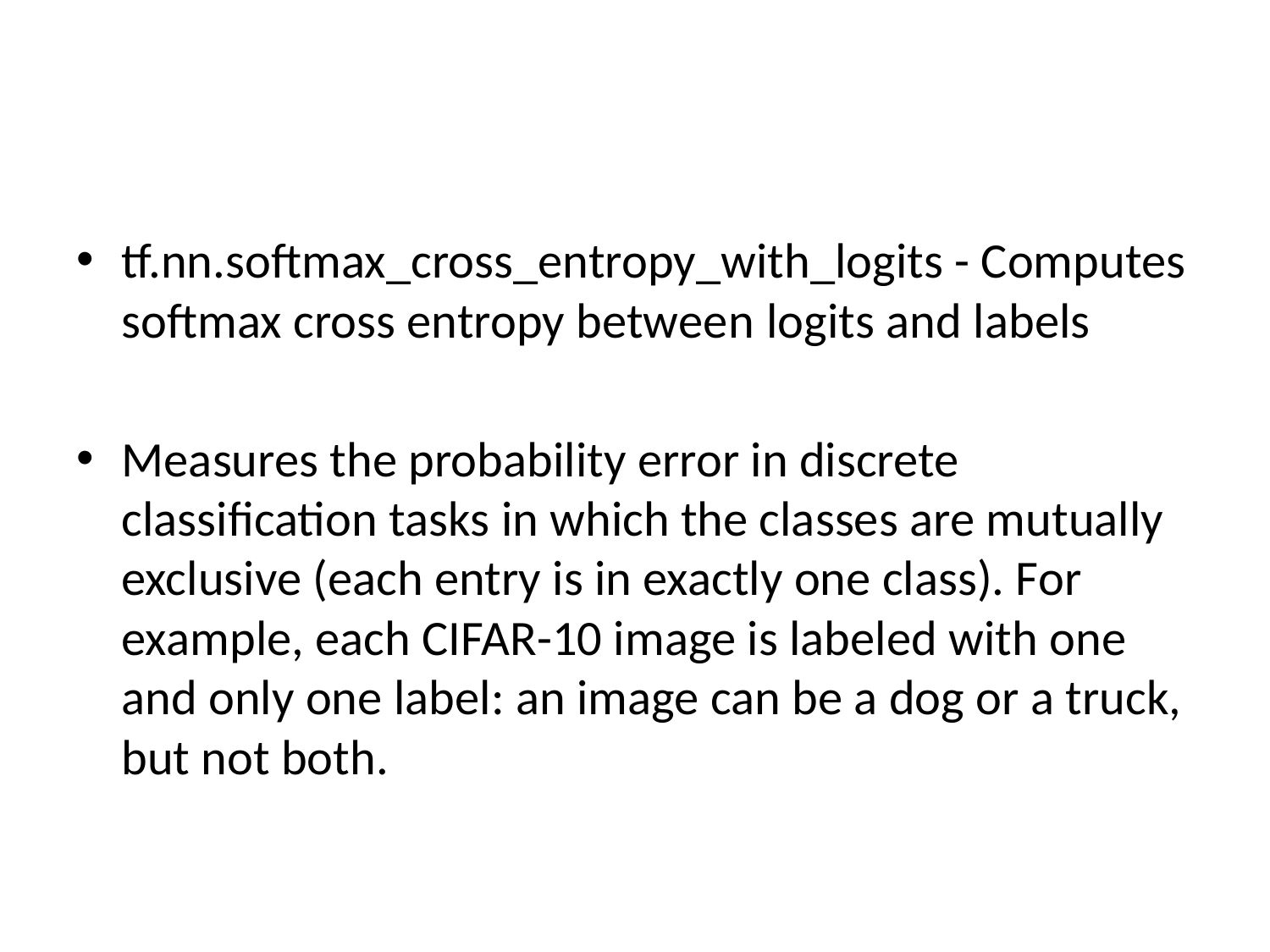

#
tf.nn.softmax_cross_entropy_with_logits - Computes softmax cross entropy between logits and labels

Measures the probability error in discrete classification tasks in which the classes are mutually exclusive (each entry is in exactly one class). For example, each CIFAR-10 image is labeled with one and only one label: an image can be a dog or a truck, but not both.